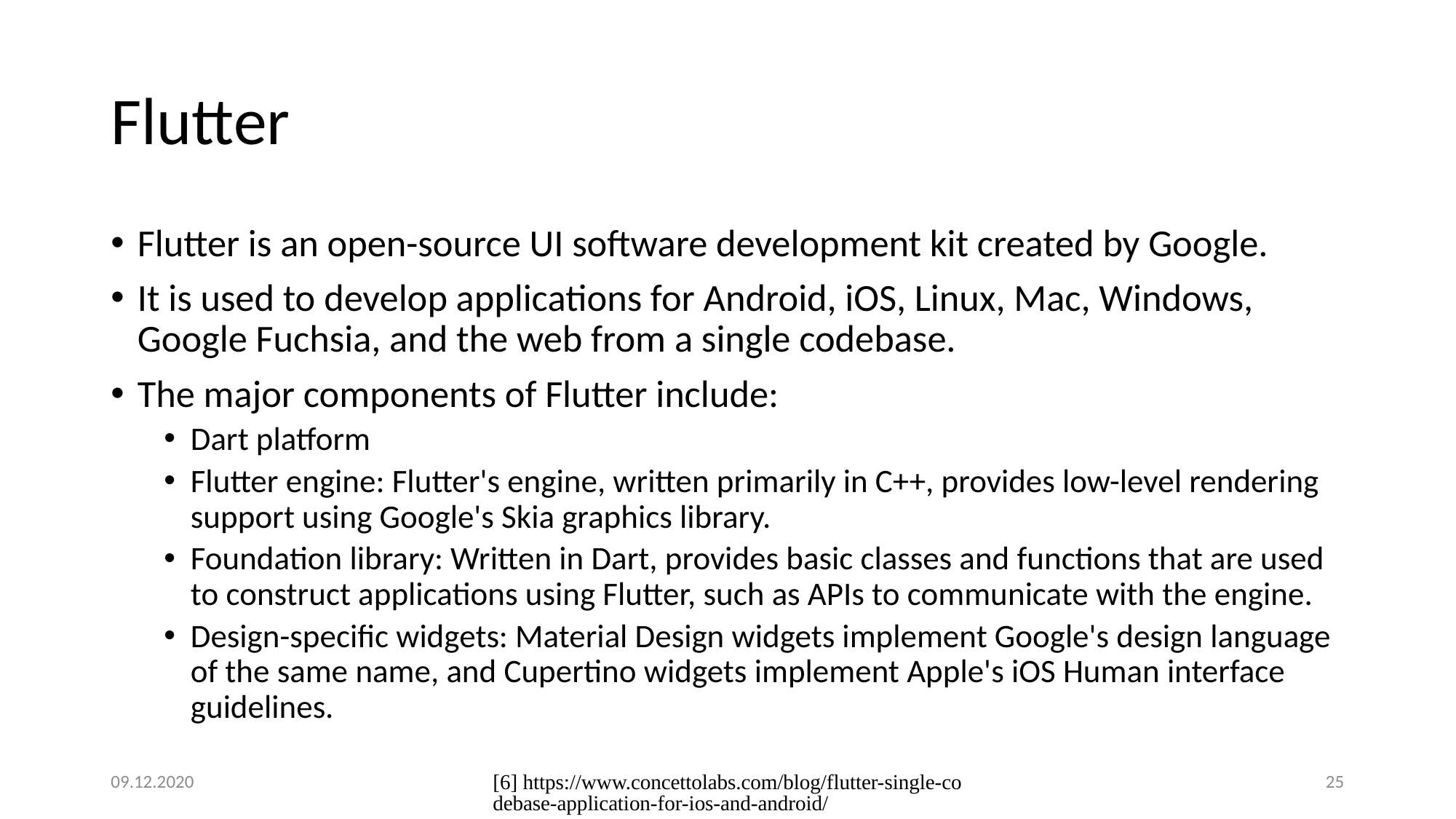

# Flutter
Flutter is an open-source UI software development kit created by Google.
It is used to develop applications for Android, iOS, Linux, Mac, Windows, Google Fuchsia, and the web from a single codebase.
The major components of Flutter include:
Dart platform
Flutter engine: Flutter's engine, written primarily in C++, provides low-level rendering support using Google's Skia graphics library.
Foundation library: Written in Dart, provides basic classes and functions that are used to construct applications using Flutter, such as APIs to communicate with the engine.
Design-specific widgets: Material Design widgets implement Google's design language of the same name, and Cupertino widgets implement Apple's iOS Human interface guidelines.

09.12.2020
[6] https://www.concettolabs.com/blog/flutter-single-codebase-application-for-ios-and-android/
25